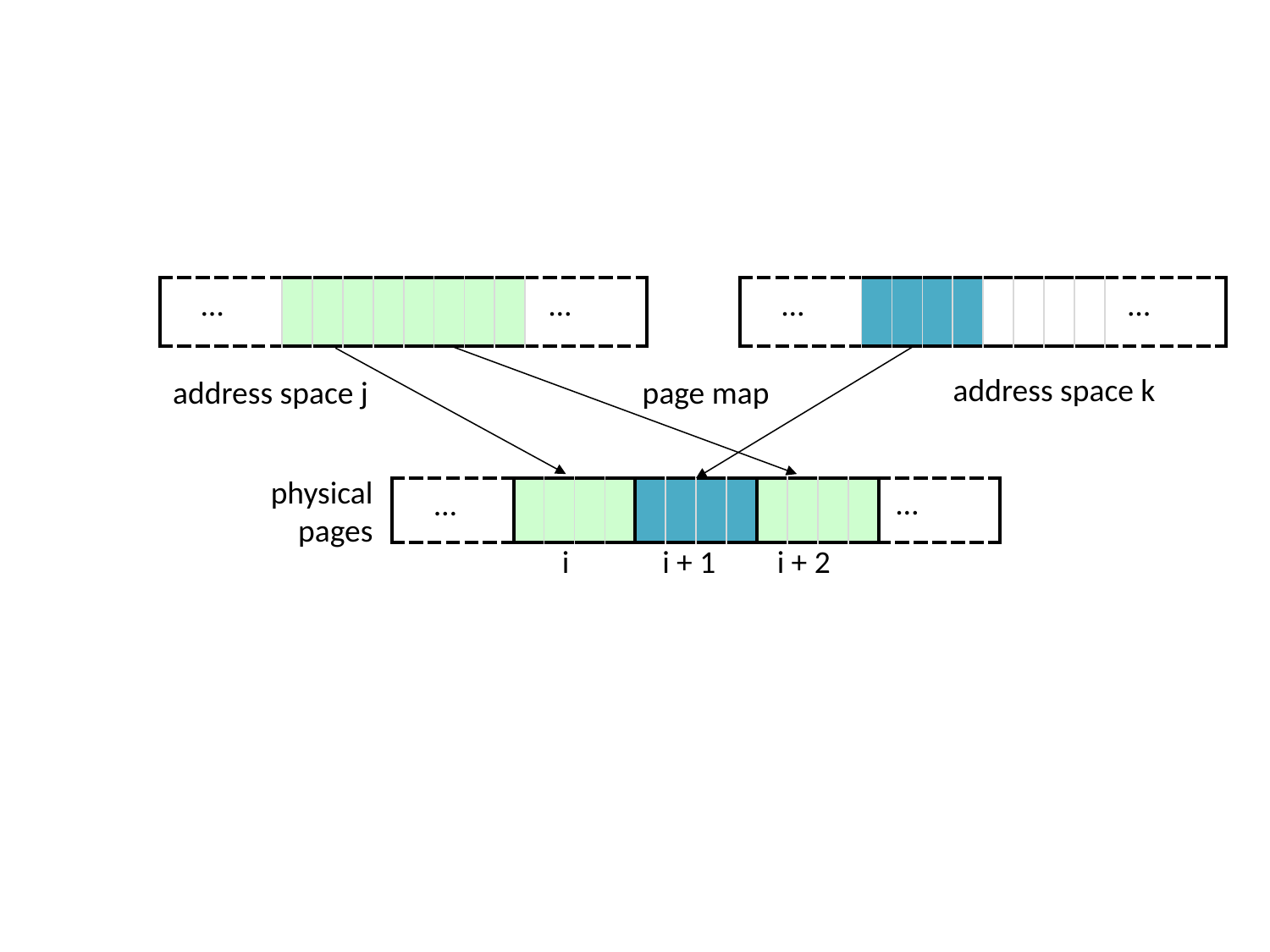

|  |  |  |  |  |  |  |  |  |  |  |  |  |  |  |  |
| --- | --- | --- | --- | --- | --- | --- | --- | --- | --- | --- | --- | --- | --- | --- | --- |
|  |  |  |  |  |  |  |  |  |  |  |  |  |  |  |  |
| --- | --- | --- | --- | --- | --- | --- | --- | --- | --- | --- | --- | --- | --- | --- | --- |
…
…

…
…
address space k
address space j
page map
physical pages
…
…
|  |  |  |  |  |  |  |  |  |  |  |  |  |  |  |  |  |  |  |  |
| --- | --- | --- | --- | --- | --- | --- | --- | --- | --- | --- | --- | --- | --- | --- | --- | --- | --- | --- | --- |
i
i + 1
i + 2